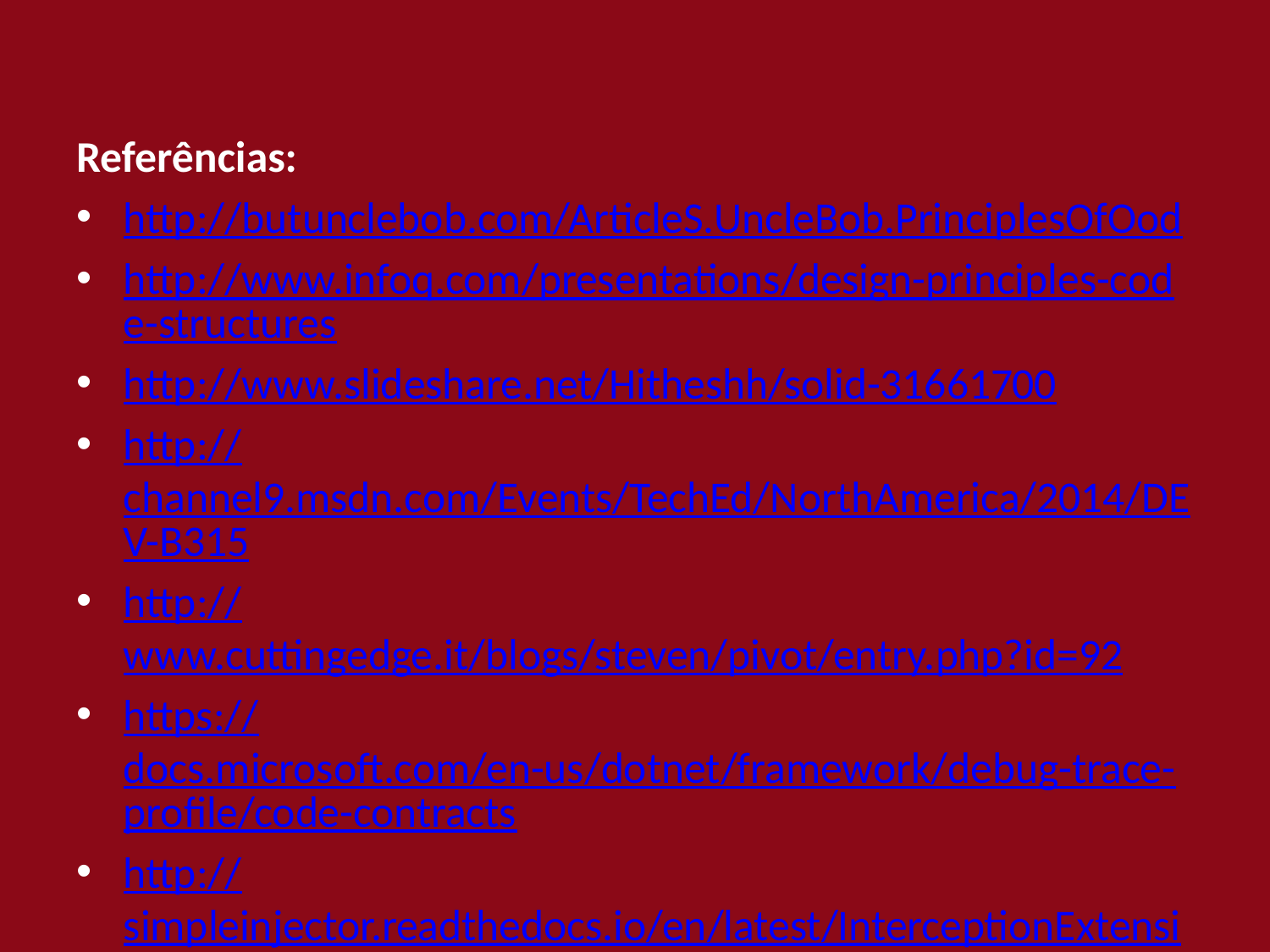

Referências:
http://butunclebob.com/ArticleS.UncleBob.PrinciplesOfOod
http://www.infoq.com/presentations/design-principles-code-structures
http://www.slideshare.net/Hitheshh/solid-31661700
http://channel9.msdn.com/Events/TechEd/NorthAmerica/2014/DEV-B315
http://www.cuttingedge.it/blogs/steven/pivot/entry.php?id=92
https://docs.microsoft.com/en-us/dotnet/framework/debug-trace-profile/code-contracts
http://simpleinjector.readthedocs.io/en/latest/InterceptionExtensions.html